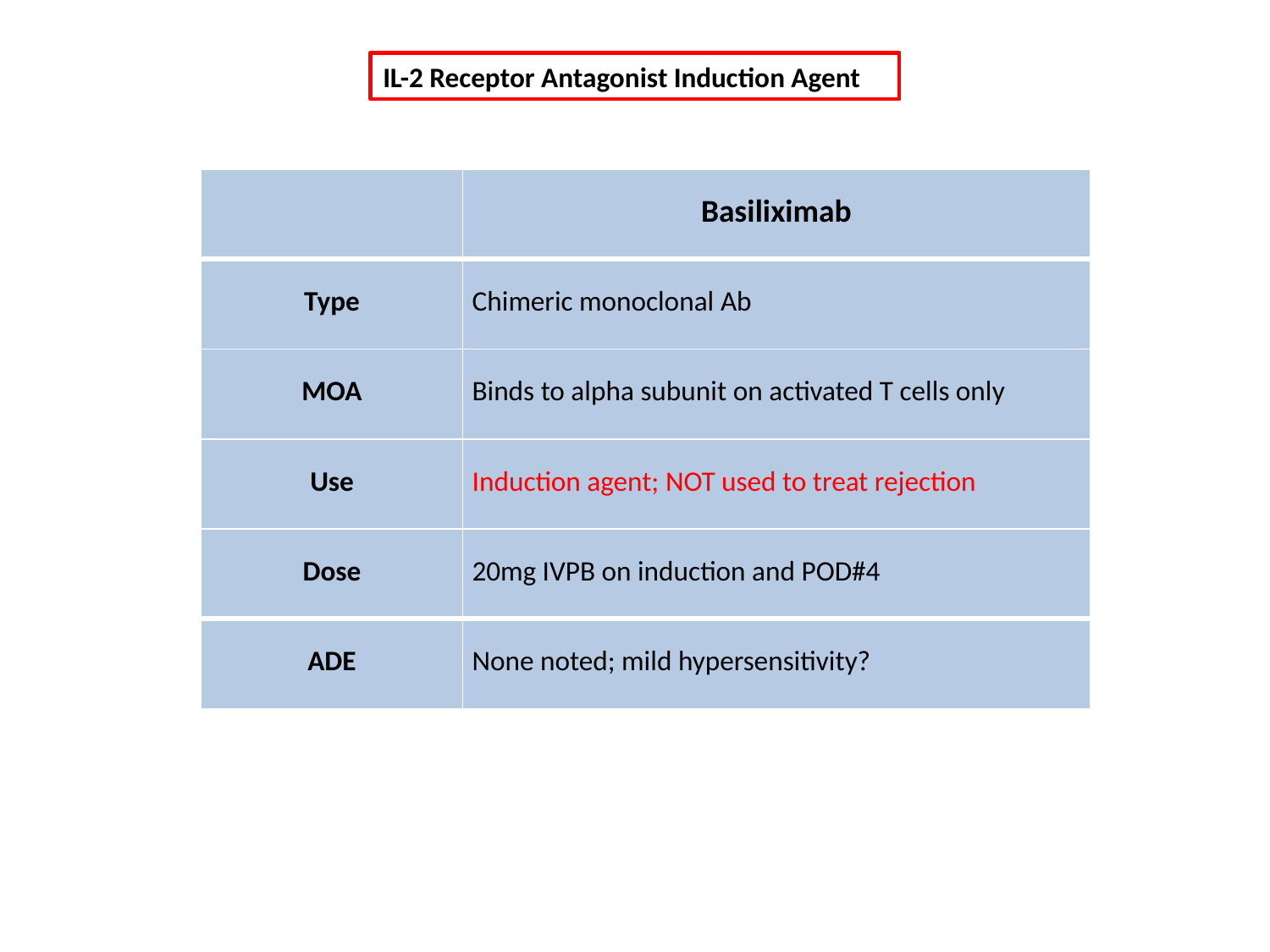

IL-2 Receptor Antagonist Induction Agent
|  | Basiliximab |
| --- | --- |
| Type | Chimeric monoclonal Ab |
| MOA | Binds to alpha subunit on activated T cells only |
| Use | Induction agent; NOT used to treat rejection |
| Dose | 20mg IVPB on induction and POD#4 |
| ADE | None noted; mild hypersensitivity? |